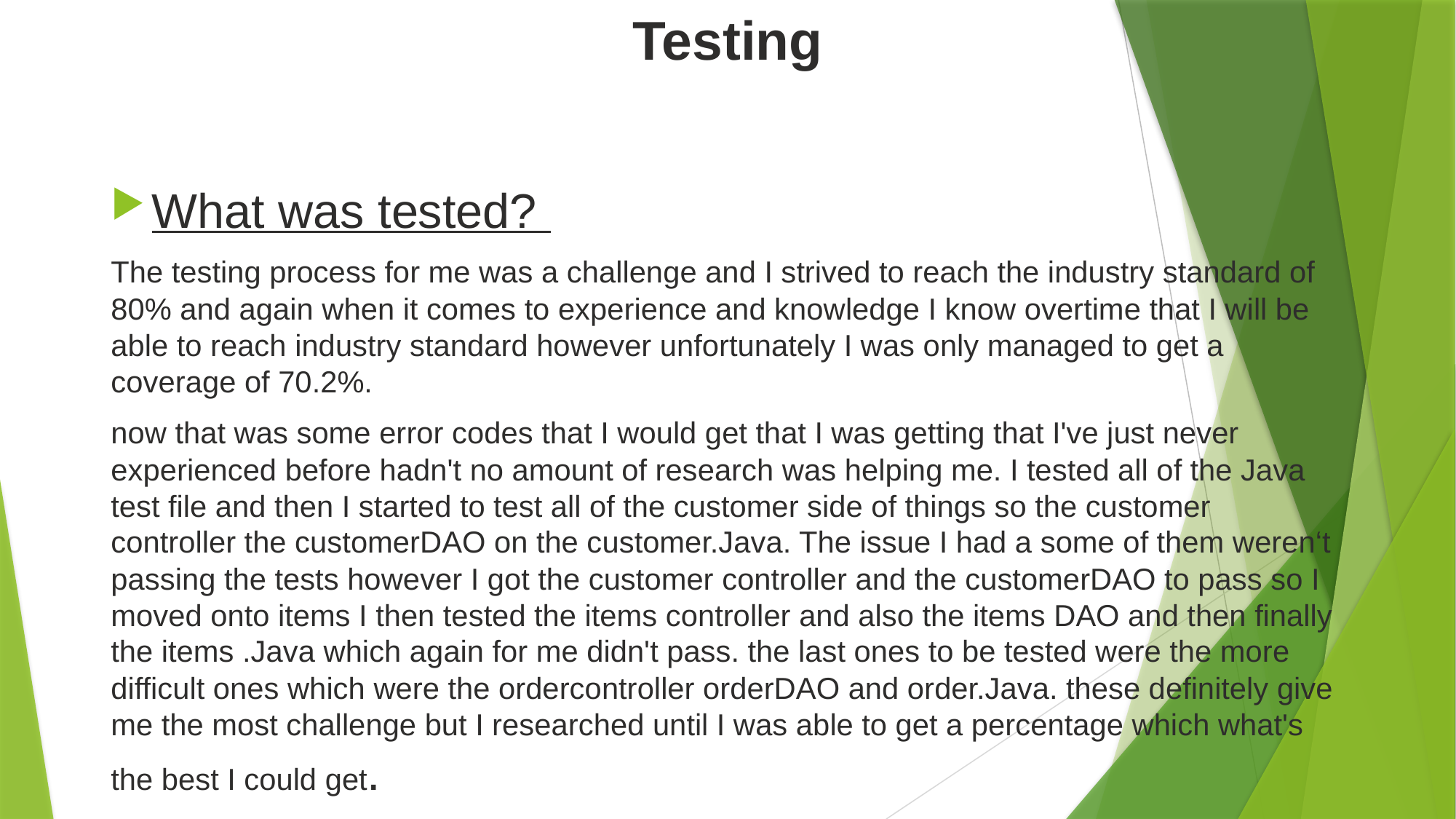

# Testing
What was tested?
The testing process for me was a challenge and I strived to reach the industry standard of 80% and again when it comes to experience and knowledge I know overtime that I will be able to reach industry standard however unfortunately I was only managed to get a coverage of 70.2%.
now that was some error codes that I would get that I was getting that I've just never experienced before hadn't no amount of research was helping me. I tested all of the Java test file and then I started to test all of the customer side of things so the customer controller the customerDAO on the customer.Java. The issue I had a some of them weren‘t passing the tests however I got the customer controller and the customerDAO to pass so I moved onto items I then tested the items controller and also the items DAO and then finally the items .Java which again for me didn't pass. the last ones to be tested were the more difficult ones which were the ordercontroller orderDAO and order.Java. these definitely give me the most challenge but I researched until I was able to get a percentage which what's the best I could get.